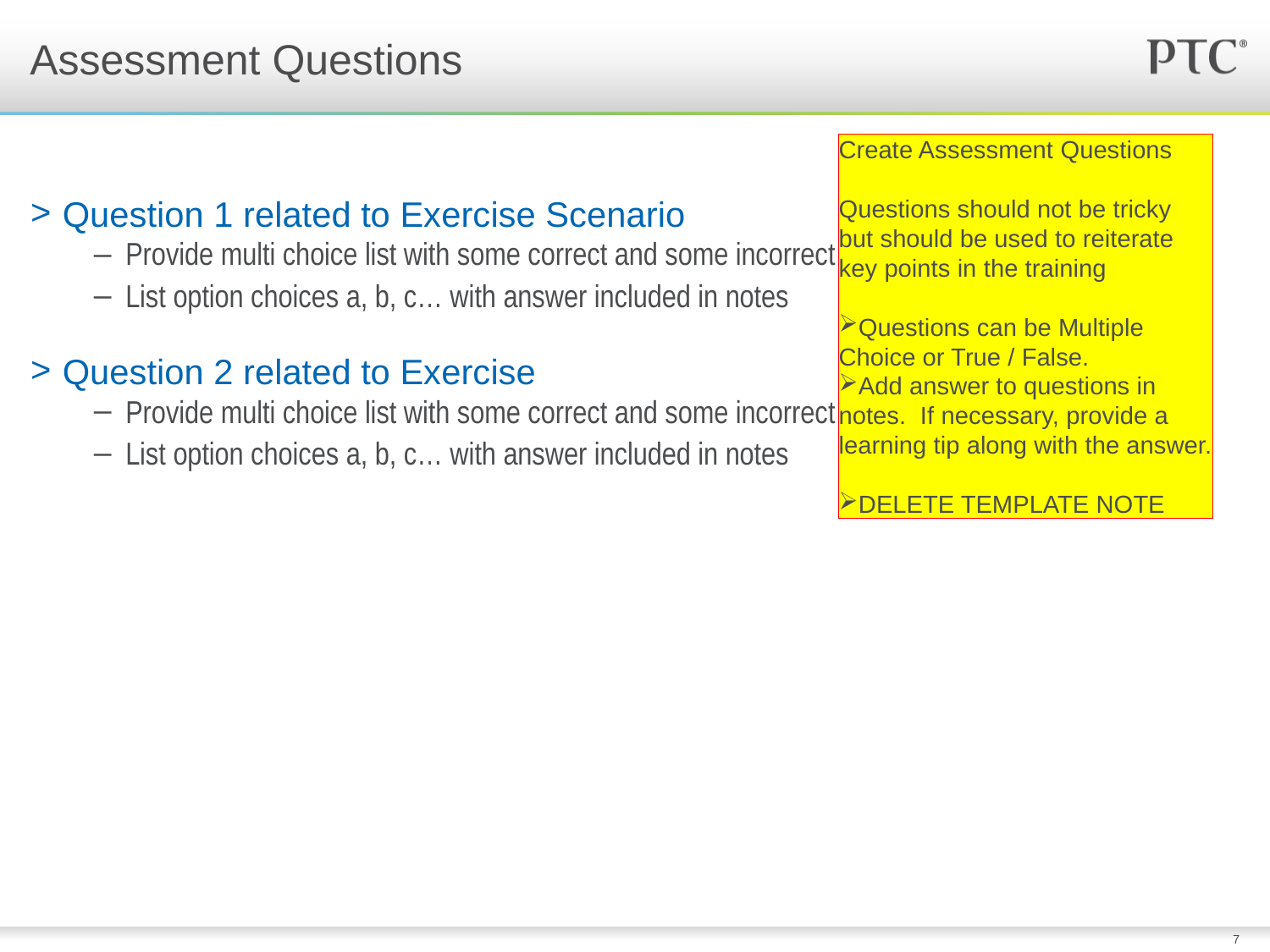

# Assessment Questions

Create Assessment Questions

Questions should not be tricky but should be used to reiterate key points in the training

Questions can be Multiple Choice or True / False.
Add answer to questions in notes.  If necessary, provide a learning tip along with the answer.

DELETE TEMPLATE NOTE
Question 1 related to Exercise Scenario
Provide multi choice list with some correct and some incorrect options.
List option choices a, b, c… with answer included in notes
Question 2 related to Exercise
Provide multi choice list with some correct and some incorrect options.
List option choices a, b, c… with answer included in notes